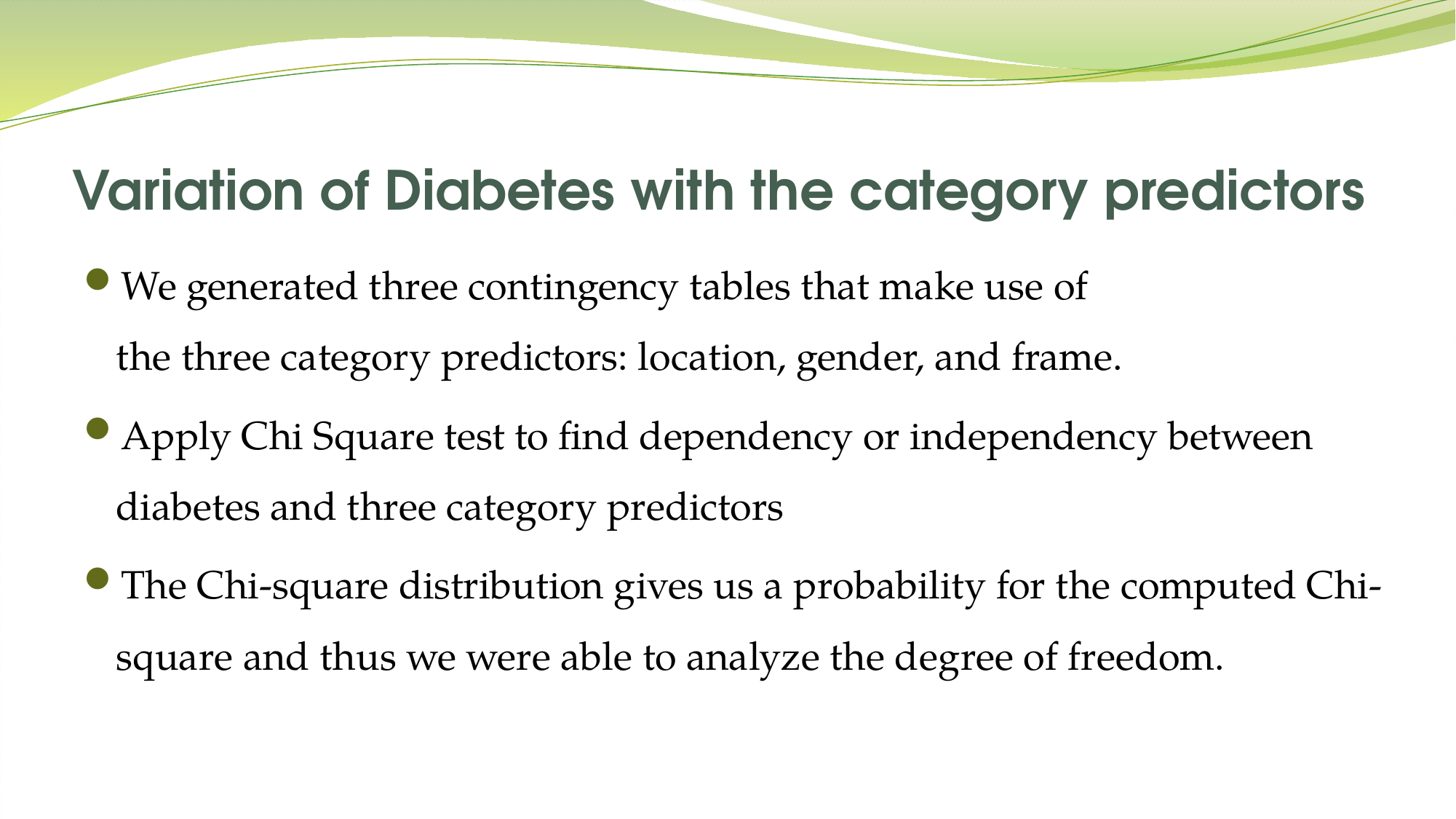

# Variation of Diabetes with the category predictors
We generated three contingency tables that make use of the three category predictors: location, gender, and frame.
Apply Chi Square test to find dependency or independency between diabetes and three category predictors
The Chi-square distribution gives us a probability for the computed Chi-square and thus we were able to analyze the degree of freedom.